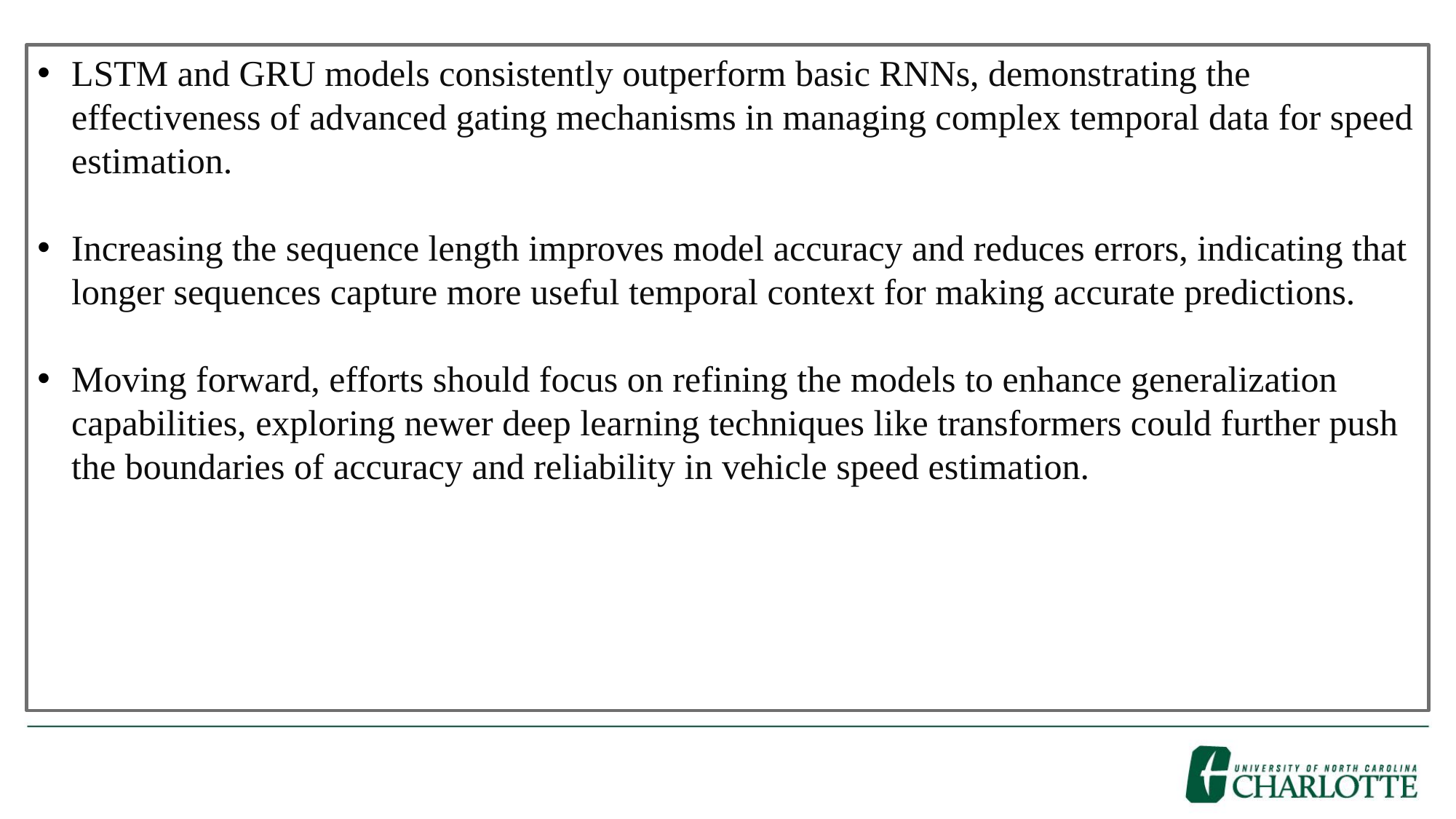

LSTM and GRU models consistently outperform basic RNNs, demonstrating the effectiveness of advanced gating mechanisms in managing complex temporal data for speed estimation.

Increasing the sequence length improves model accuracy and reduces errors, indicating that longer sequences capture more useful temporal context for making accurate predictions.

Moving forward, efforts should focus on refining the models to enhance generalization capabilities, exploring newer deep learning techniques like transformers could further push the boundaries of accuracy and reliability in vehicle speed estimation.